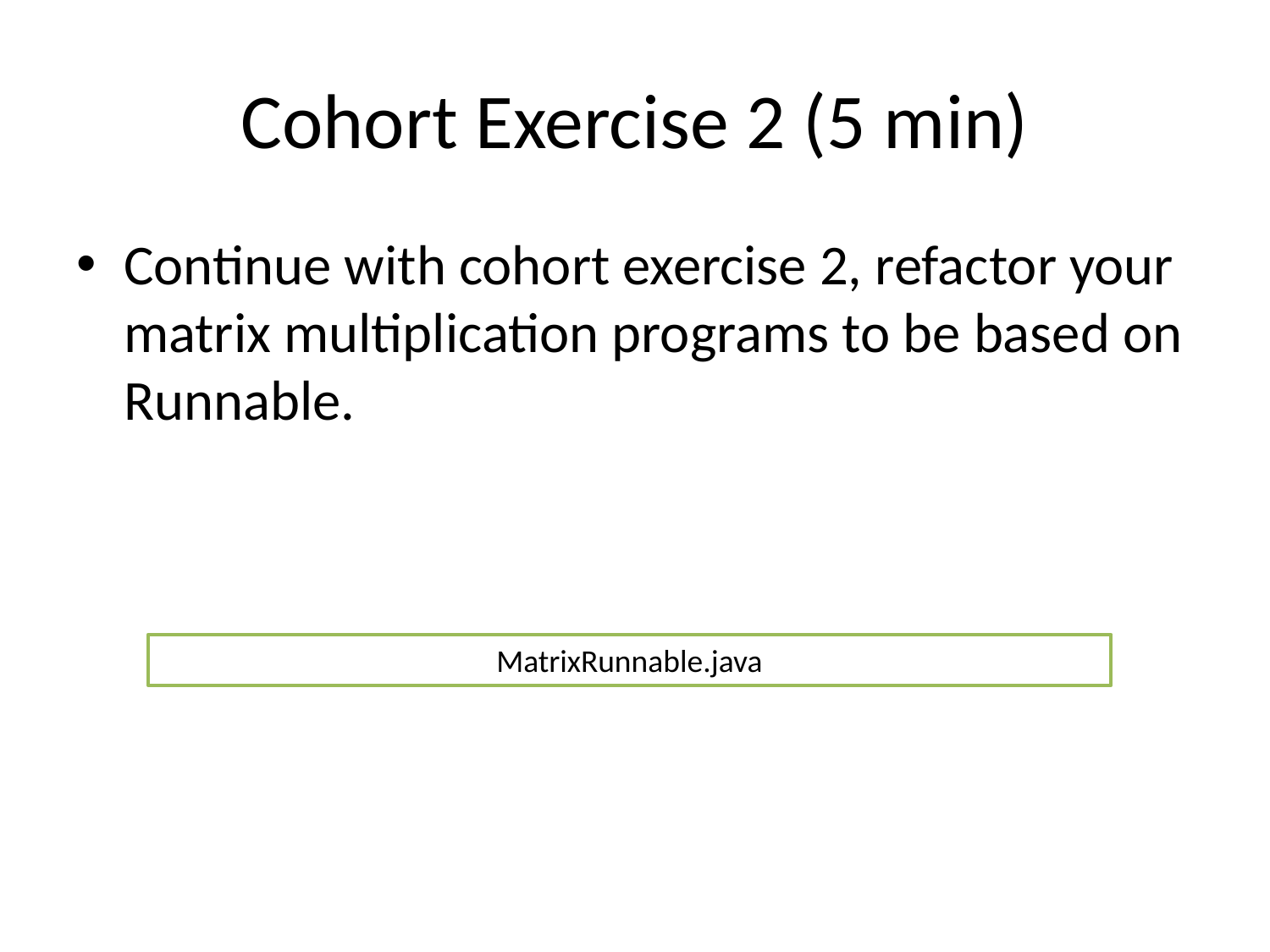

# Cohort Exercise 2 (5 min)
Continue with cohort exercise 2, refactor your matrix multiplication programs to be based on Runnable.
MatrixRunnable.java